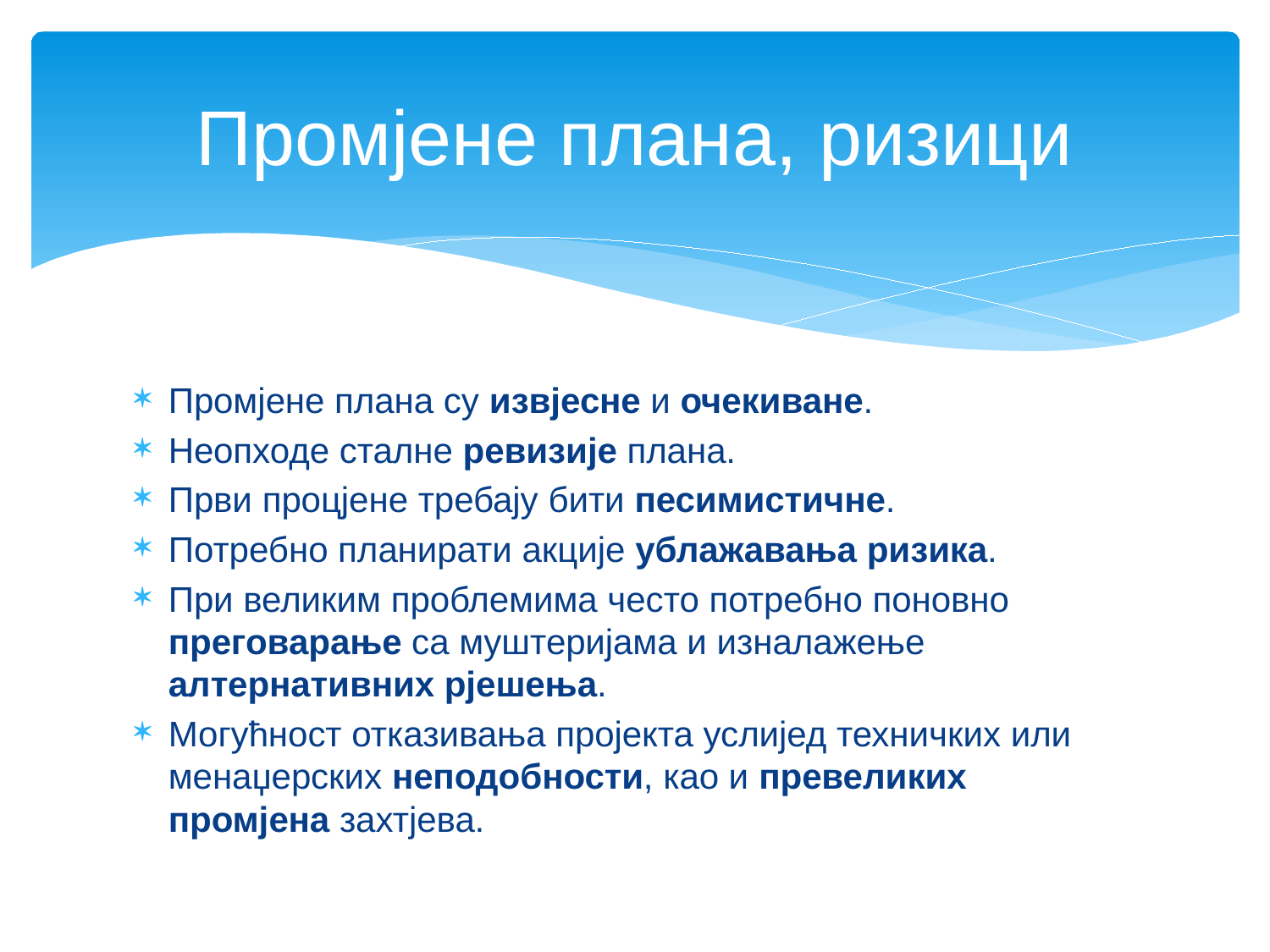

# Промјене плана, ризици
Промјене плана су извјесне и очекиване.
Неопходе сталне ревизије плана.
Први процјене требају бити песимистичне.
Потребно планирати акције ублажавања ризика.
При великим проблемима често потребно поновно преговарање са муштеријама и изналажење алтернативних рјешења.
Могућност отказивања пројекта услијед техничких или менаџерских неподобности, као и превеликих промјена захтјева.